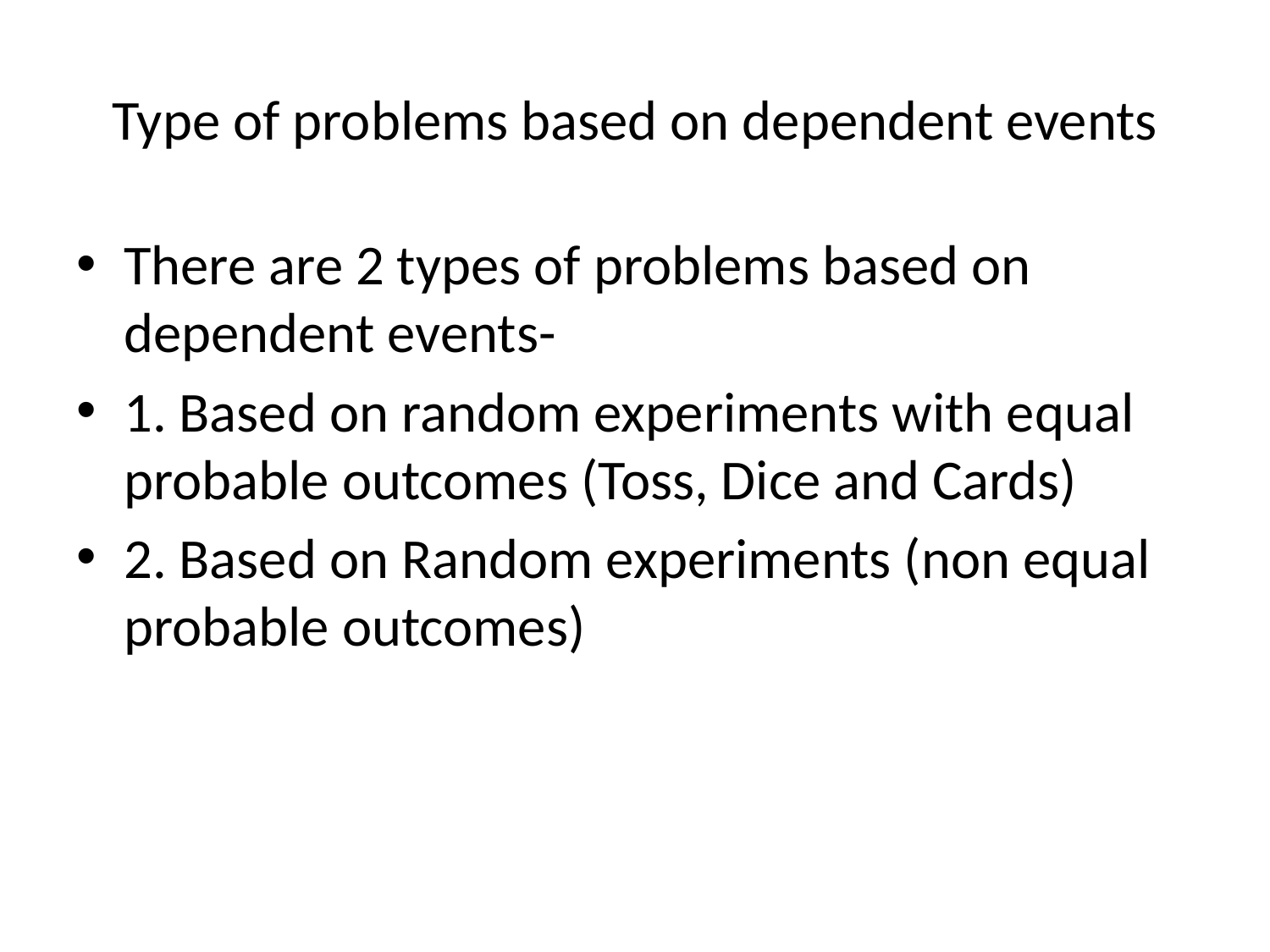

# Type of problems based on dependent events
There are 2 types of problems based on dependent events-
1. Based on random experiments with equal probable outcomes (Toss, Dice and Cards)
2. Based on Random experiments (non equal probable outcomes)